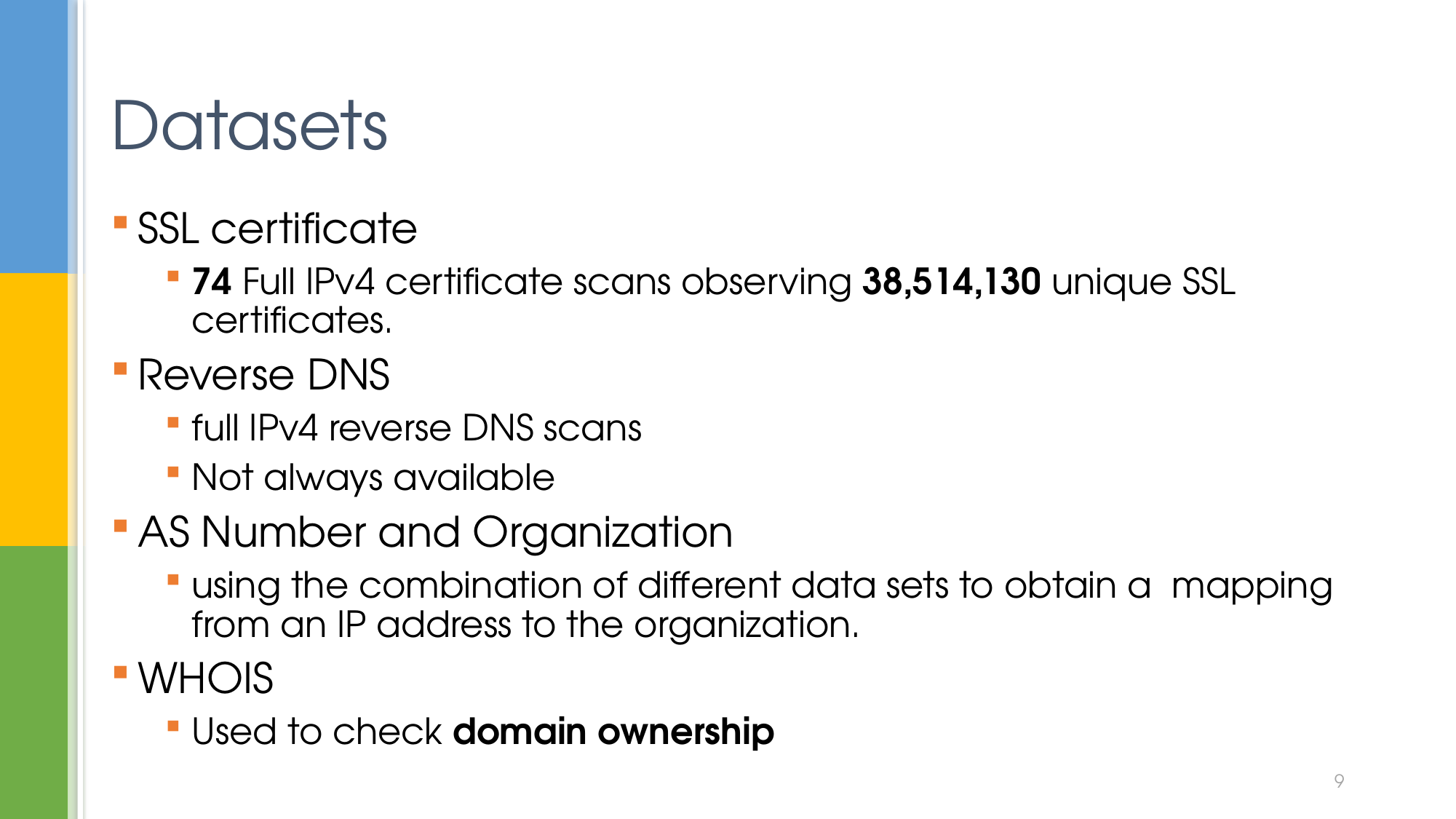

# Datasets
SSL certificate
74 Full IPv4 certificate scans observing 38,514,130 unique SSL certificates.
Reverse DNS
full IPv4 reverse DNS scans
Not always available
AS Number and Organization
using the combination of different data sets to obtain a  mapping from an IP address to the organization.
WHOIS
Used to check domain ownership
9